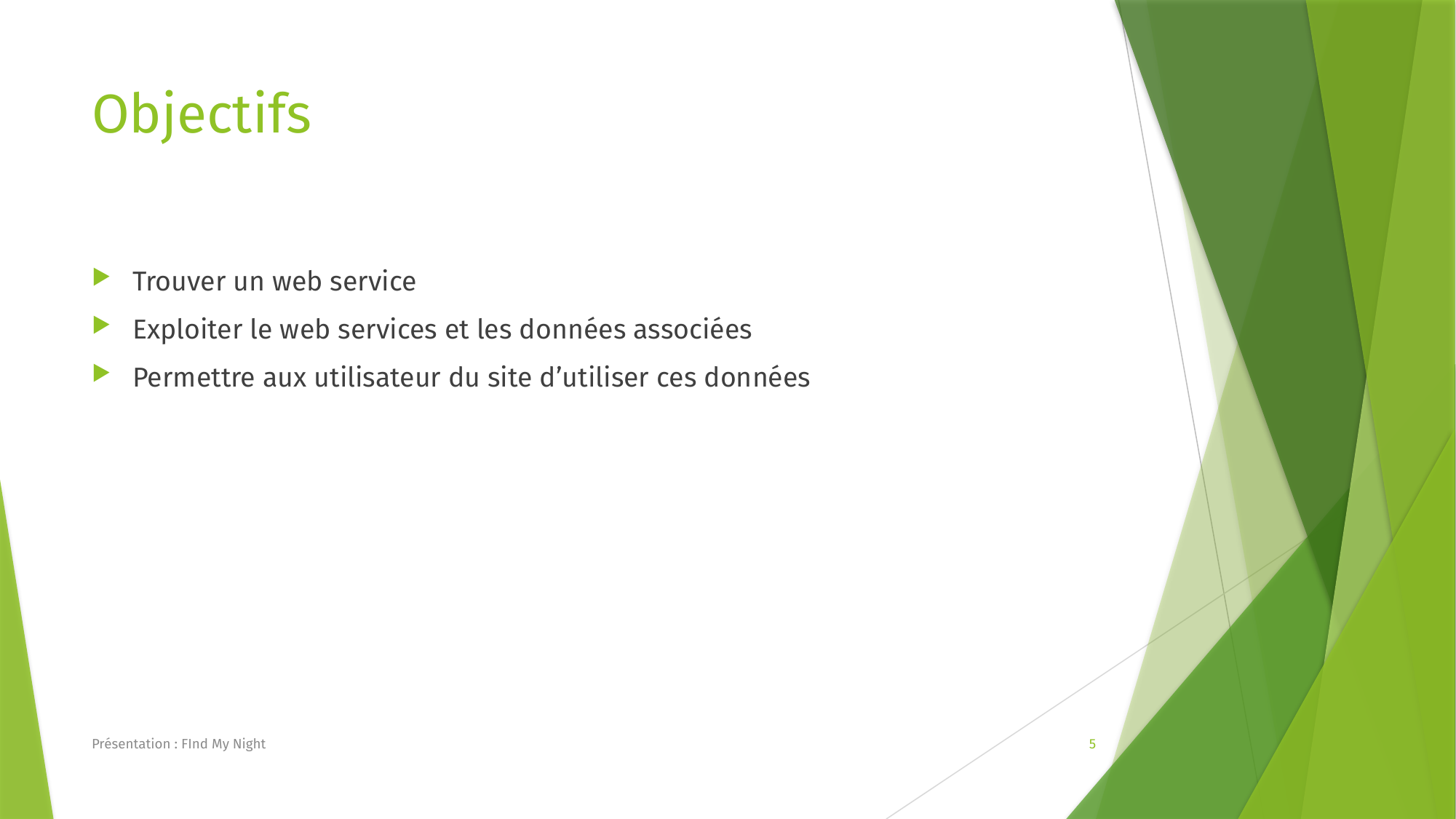

# Objectifs
Trouver un web service
Exploiter le web services et les données associées
Permettre aux utilisateur du site d’utiliser ces données
Présentation : FInd My Night
5